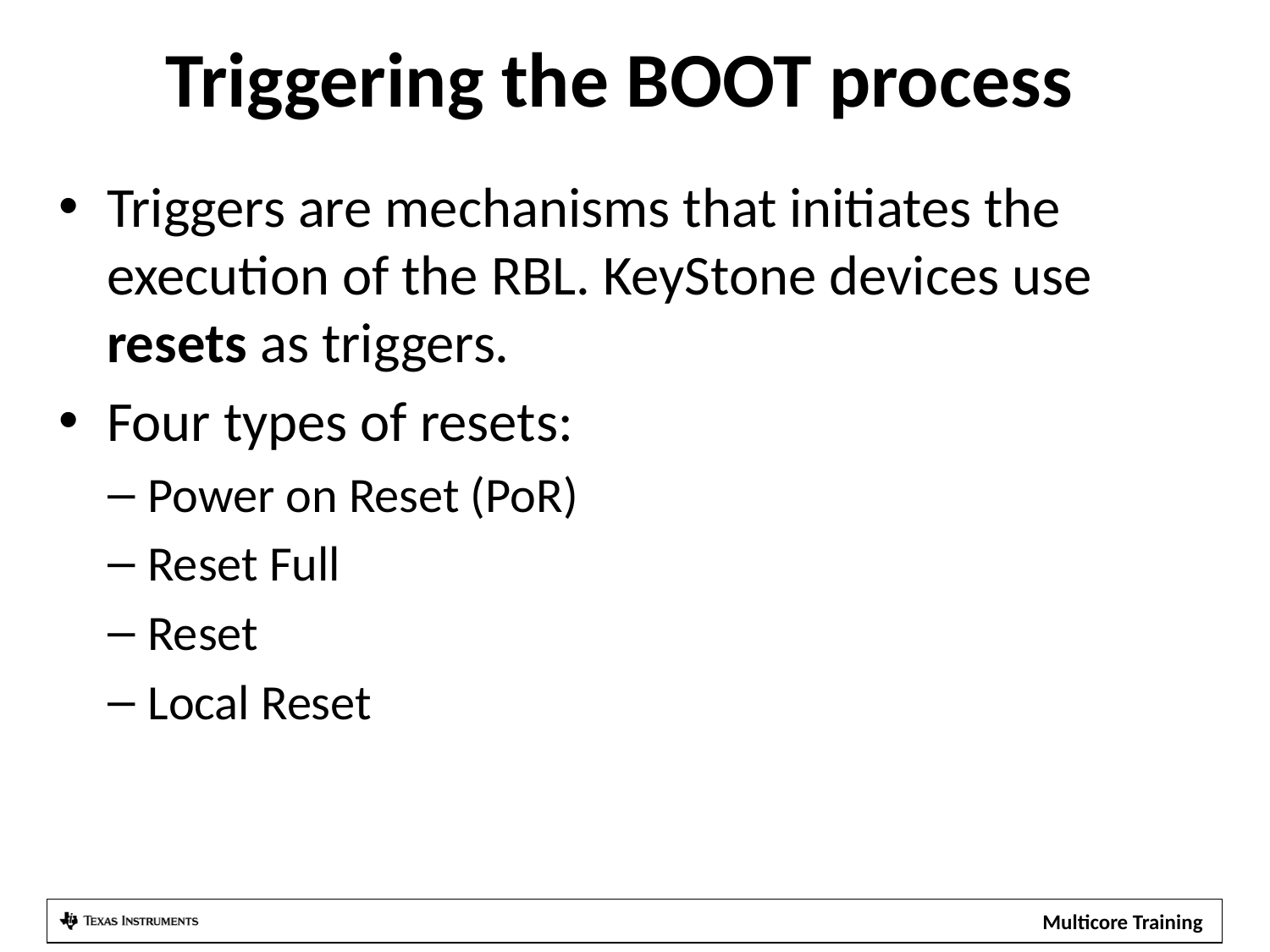

# Triggering the BOOT process
Triggers are mechanisms that initiates the execution of the RBL. KeyStone devices use resets as triggers.
Four types of resets:
Power on Reset (PoR)
Reset Full
Reset
Local Reset